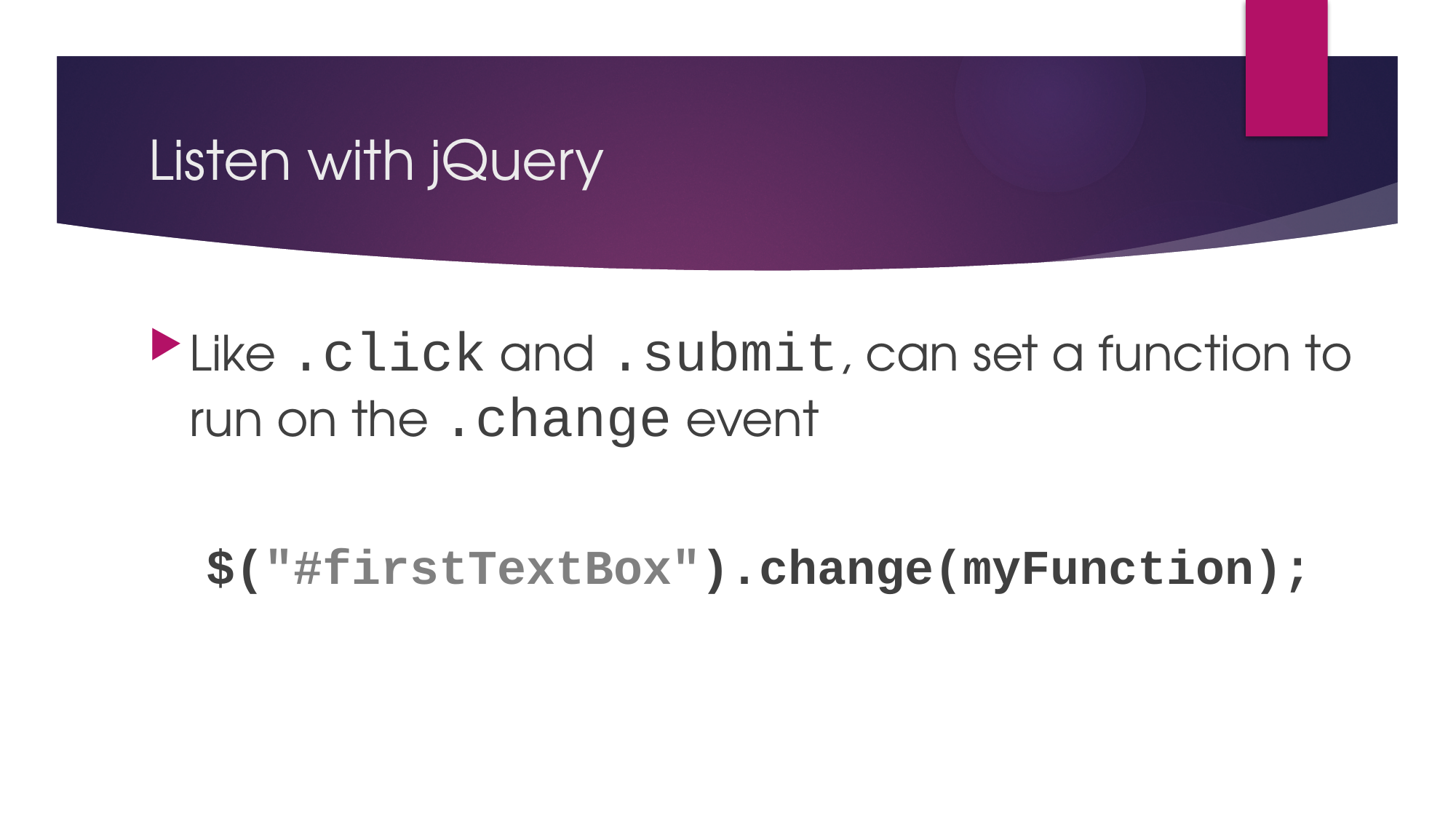

# Listen with jQuery
Like .click and .submit, can set a function to run on the .change event

$("#firstTextBox").change(myFunction);